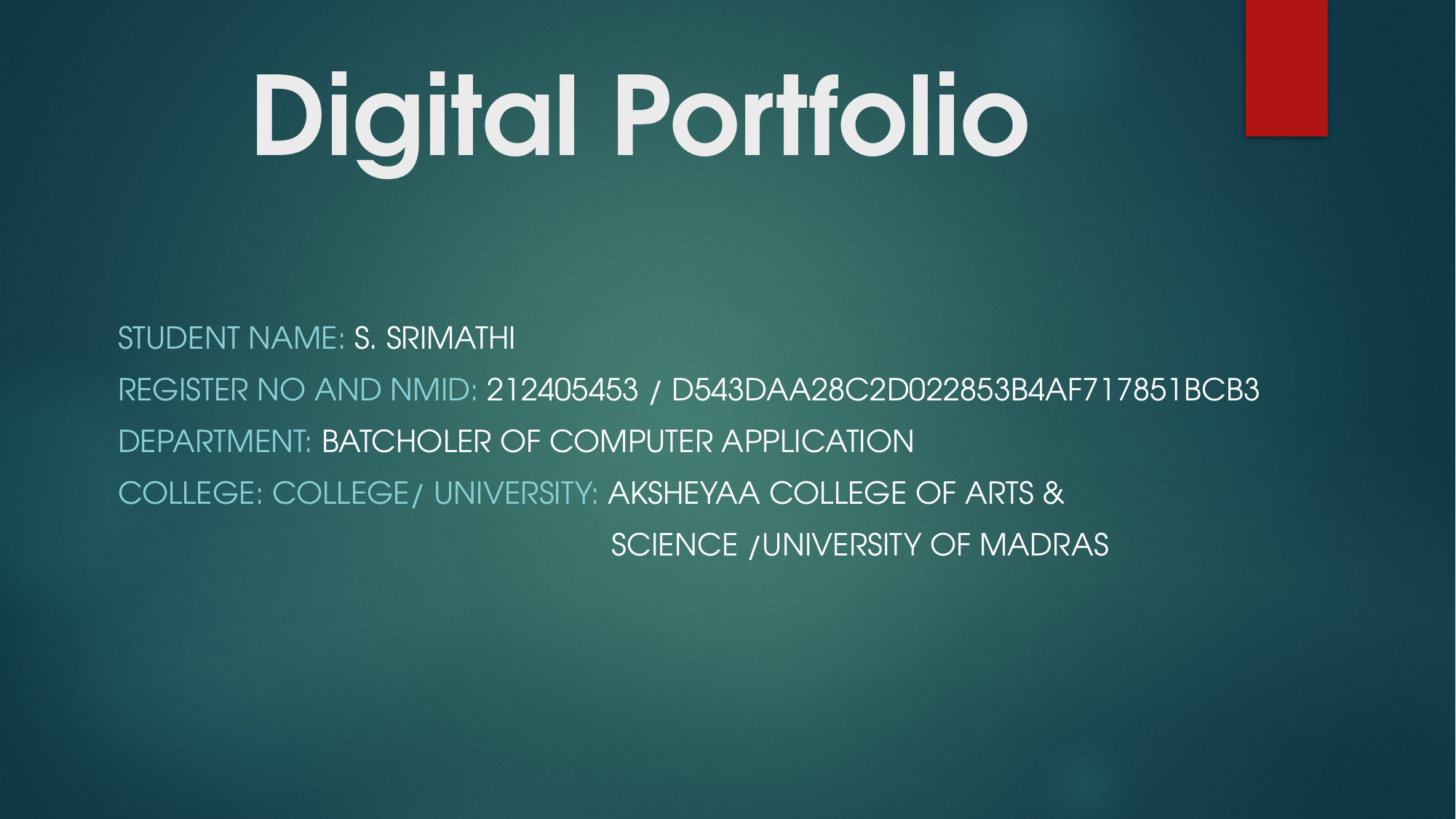

# Digital Portfolio
STUDENT NAME: S. Srimathi
REGISTER NO AND NMID: 212405453 / D543DAA28C2D022853B4AF717851BCB3
DEPARTMENT: batcholer of computer application
COLLEGE: COLLEGE/ UNIVERSITY: aksheyaa college of arts &
                                                           science /university of madras